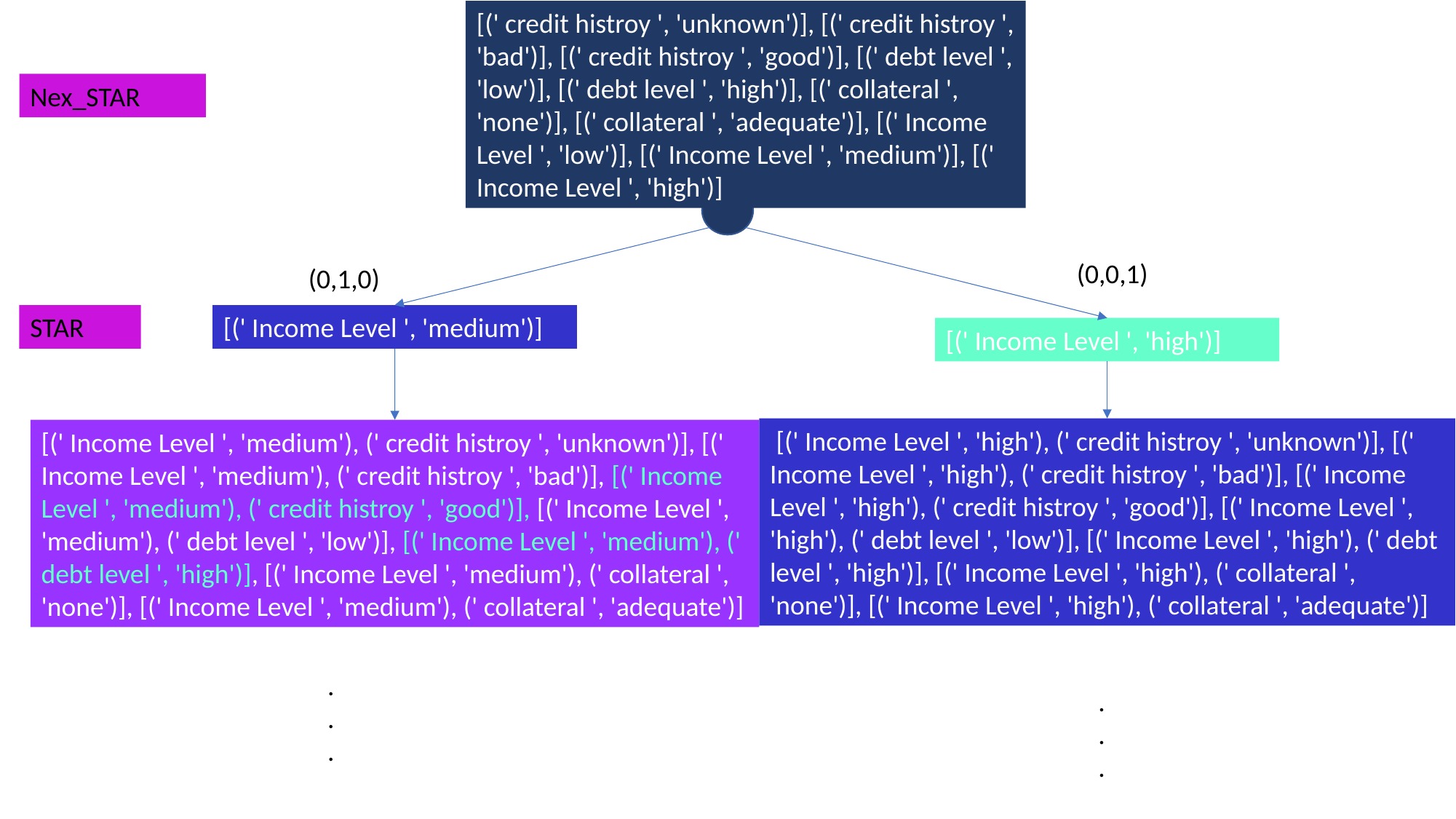

[(' credit histroy ', 'unknown')], [(' credit histroy ', 'bad')], [(' credit histroy ', 'good')], [(' debt level ', 'low')], [(' debt level ', 'high')], [(' collateral ', 'none')], [(' collateral ', 'adequate')], [(' Income Level ', 'low')], [(' Income Level ', 'medium')], [(' Income Level ', 'high')]
Nex_STAR

(0,0,1)
(0,1,0)
STAR
[(' Income Level ', 'medium')]
[(' Income Level ', 'high')]
 [(' Income Level ', 'high'), (' credit histroy ', 'unknown')], [(' Income Level ', 'high'), (' credit histroy ', 'bad')], [(' Income Level ', 'high'), (' credit histroy ', 'good')], [(' Income Level ', 'high'), (' debt level ', 'low')], [(' Income Level ', 'high'), (' debt level ', 'high')], [(' Income Level ', 'high'), (' collateral ', 'none')], [(' Income Level ', 'high'), (' collateral ', 'adequate')]
[(' Income Level ', 'medium'), (' credit histroy ', 'unknown')], [(' Income Level ', 'medium'), (' credit histroy ', 'bad')], [(' Income Level ', 'medium'), (' credit histroy ', 'good')], [(' Income Level ', 'medium'), (' debt level ', 'low')], [(' Income Level ', 'medium'), (' debt level ', 'high')], [(' Income Level ', 'medium'), (' collateral ', 'none')], [(' Income Level ', 'medium'), (' collateral ', 'adequate')]
.
.
.
.
.
.